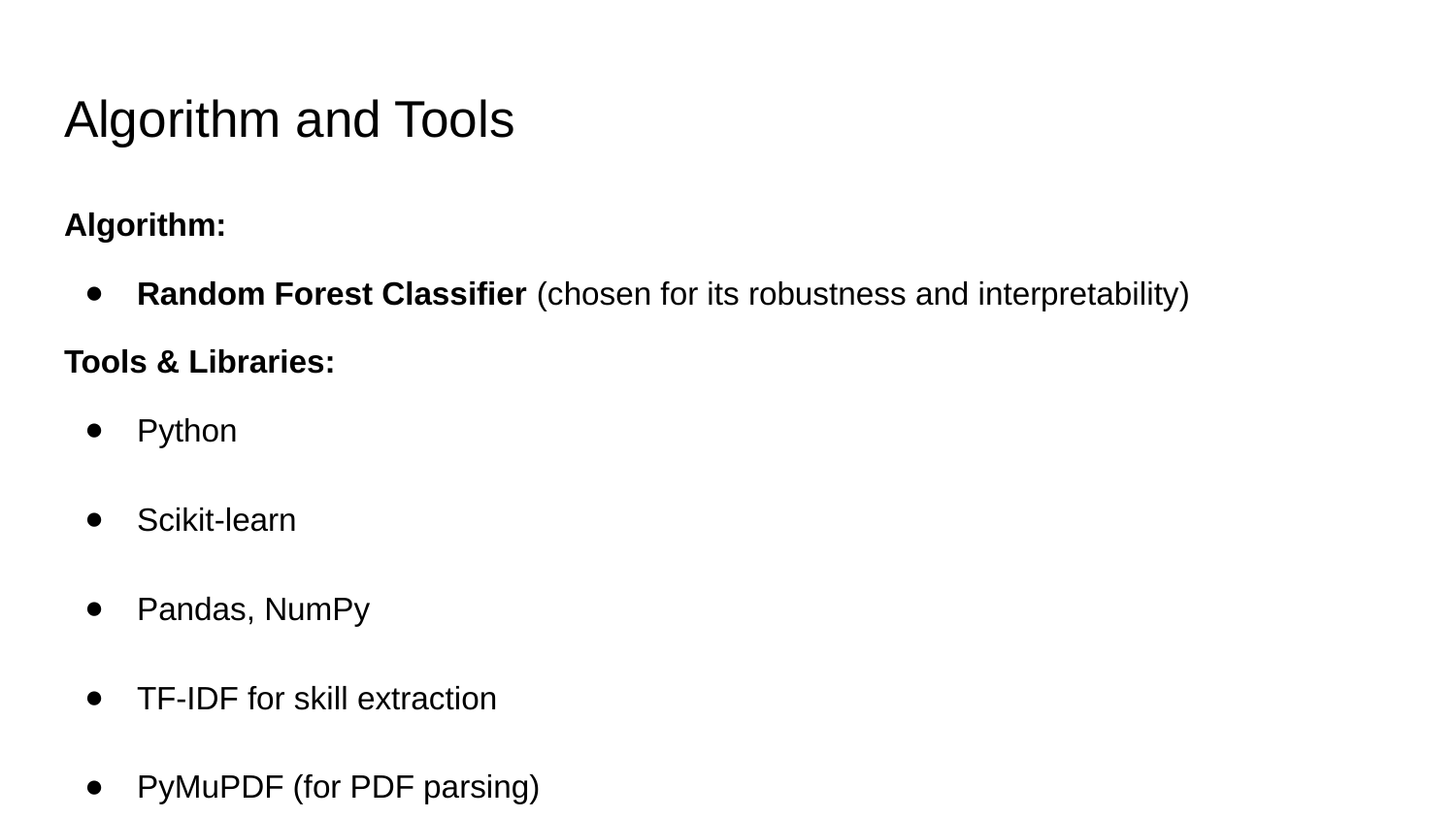

# Algorithm and Tools
Algorithm:
Random Forest Classifier (chosen for its robustness and interpretability)
Tools & Libraries:
Python
Scikit-learn
Pandas, NumPy
TF-IDF for skill extraction
PyMuPDF (for PDF parsing)